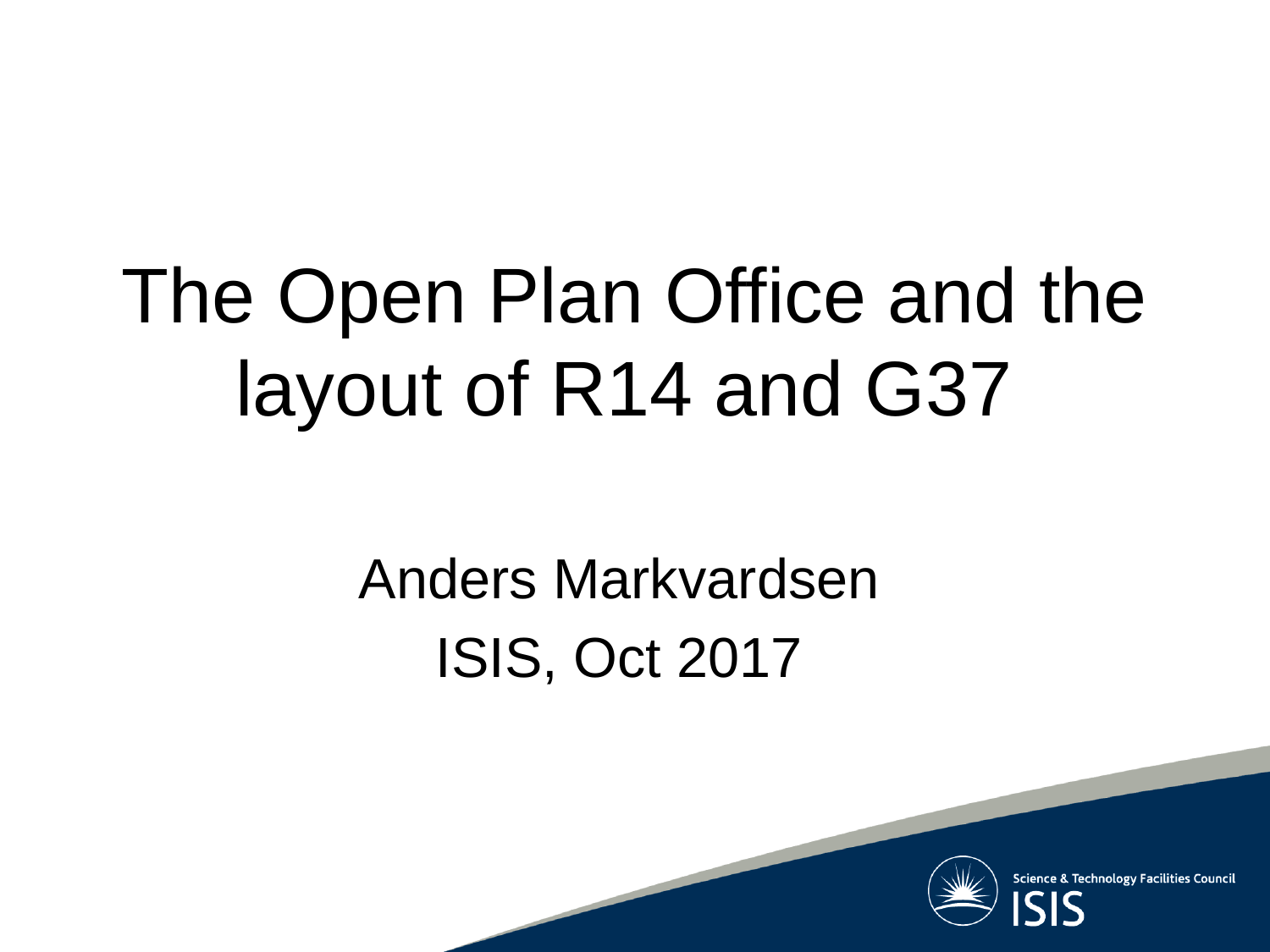

# The Open Plan Office and the layout of R14 and G37
Anders Markvardsen
ISIS, Oct 2017